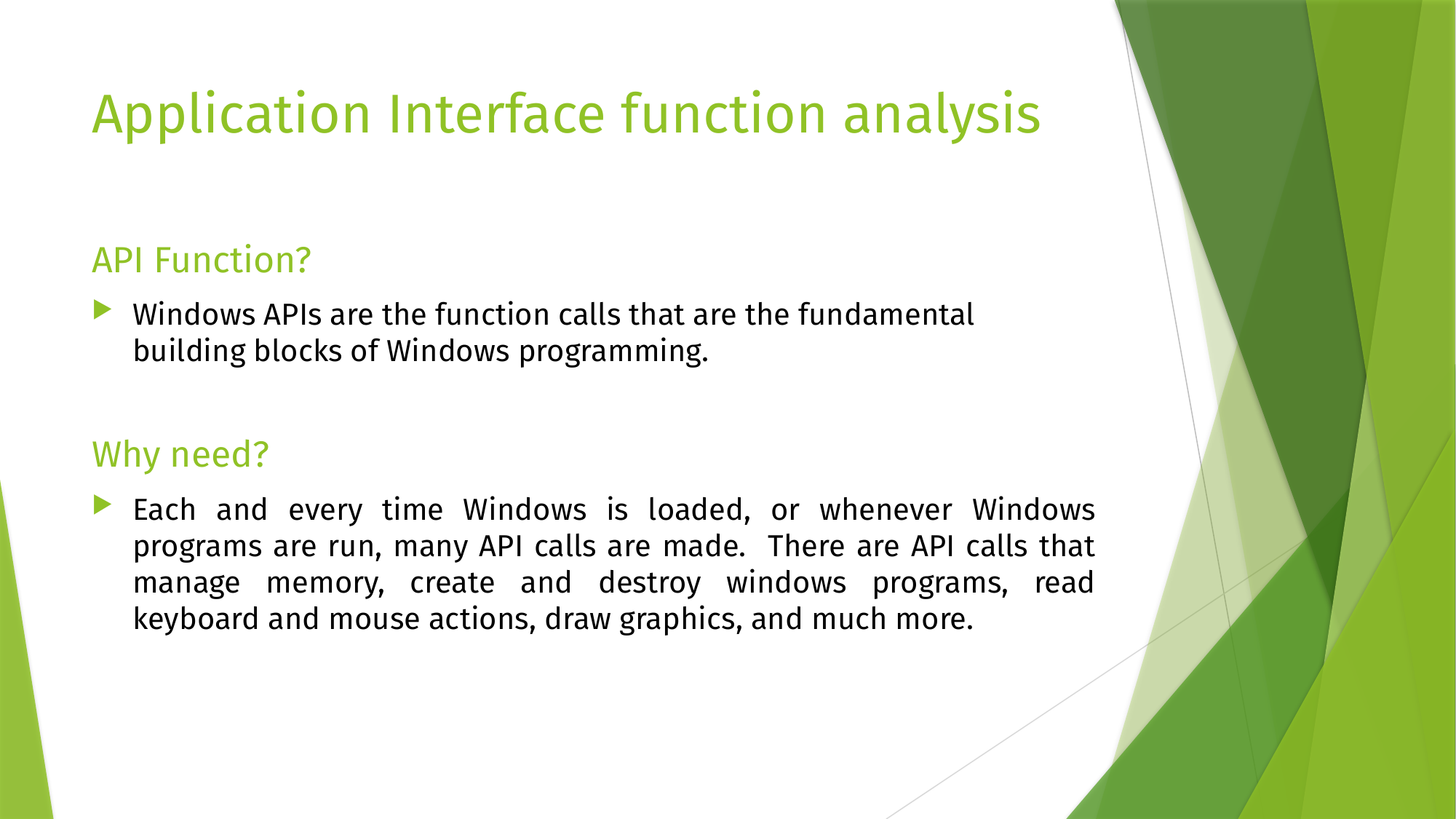

# Application Interface function analysis
API Function?
Windows APIs are the function calls that are the fundamental building blocks of Windows programming.

Why need?
Each and every time Windows is loaded, or whenever Windows programs are run, many API calls are made.  There are API calls that manage memory, create and destroy windows programs, read keyboard and mouse actions, draw graphics, and much more.